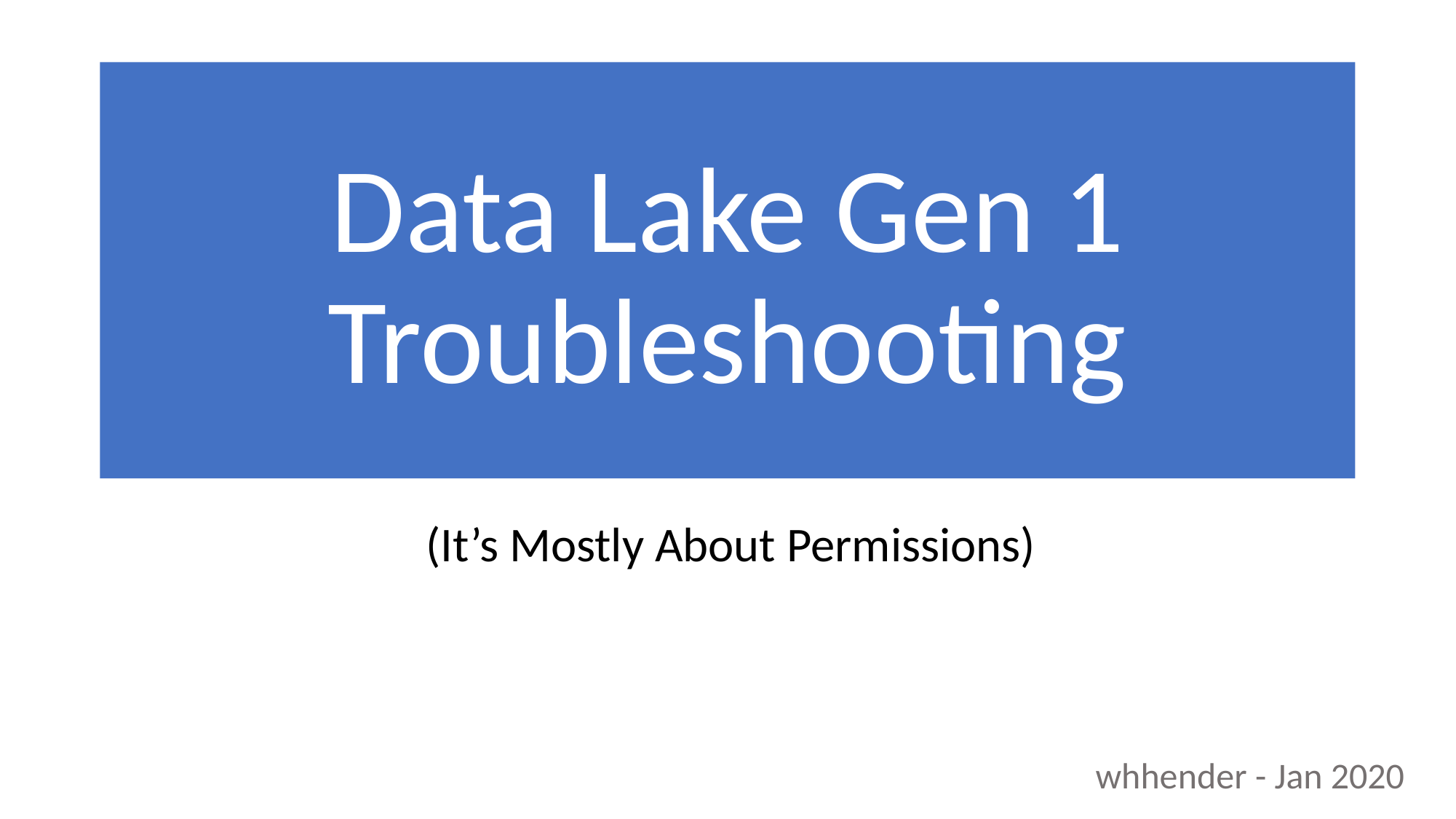

# Data Lake Gen 1 Troubleshooting
(It’s Mostly About Permissions)
whhender - Jan 2020